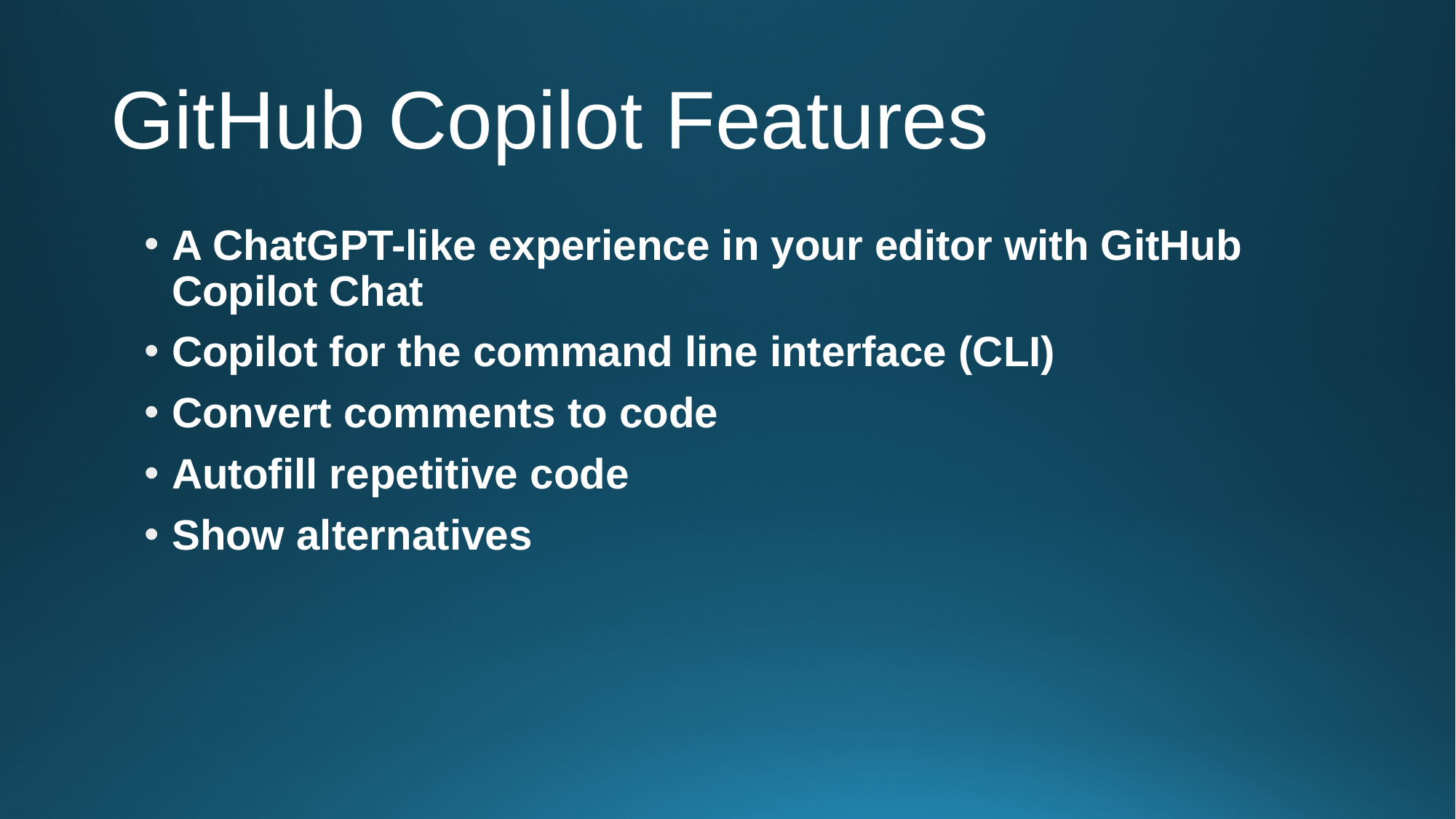

# GitHub Copilot Features
A ChatGPT-like experience in your editor with GitHub Copilot Chat
Copilot for the command line interface (CLI)
Convert comments to code
Autofill repetitive code
Show alternatives